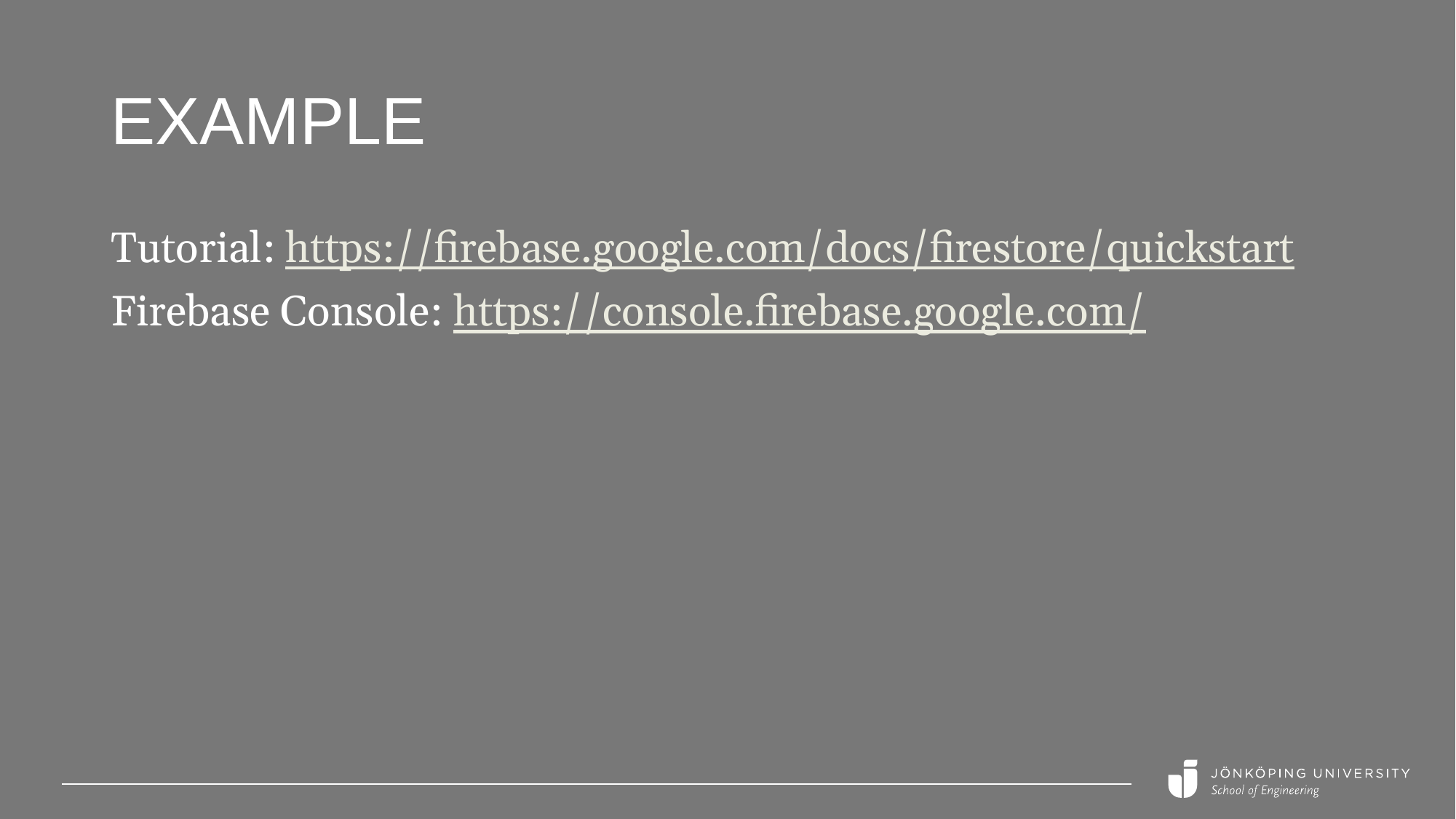

# Example
Tutorial: https://firebase.google.com/docs/firestore/quickstart
Firebase Console: https://console.firebase.google.com/